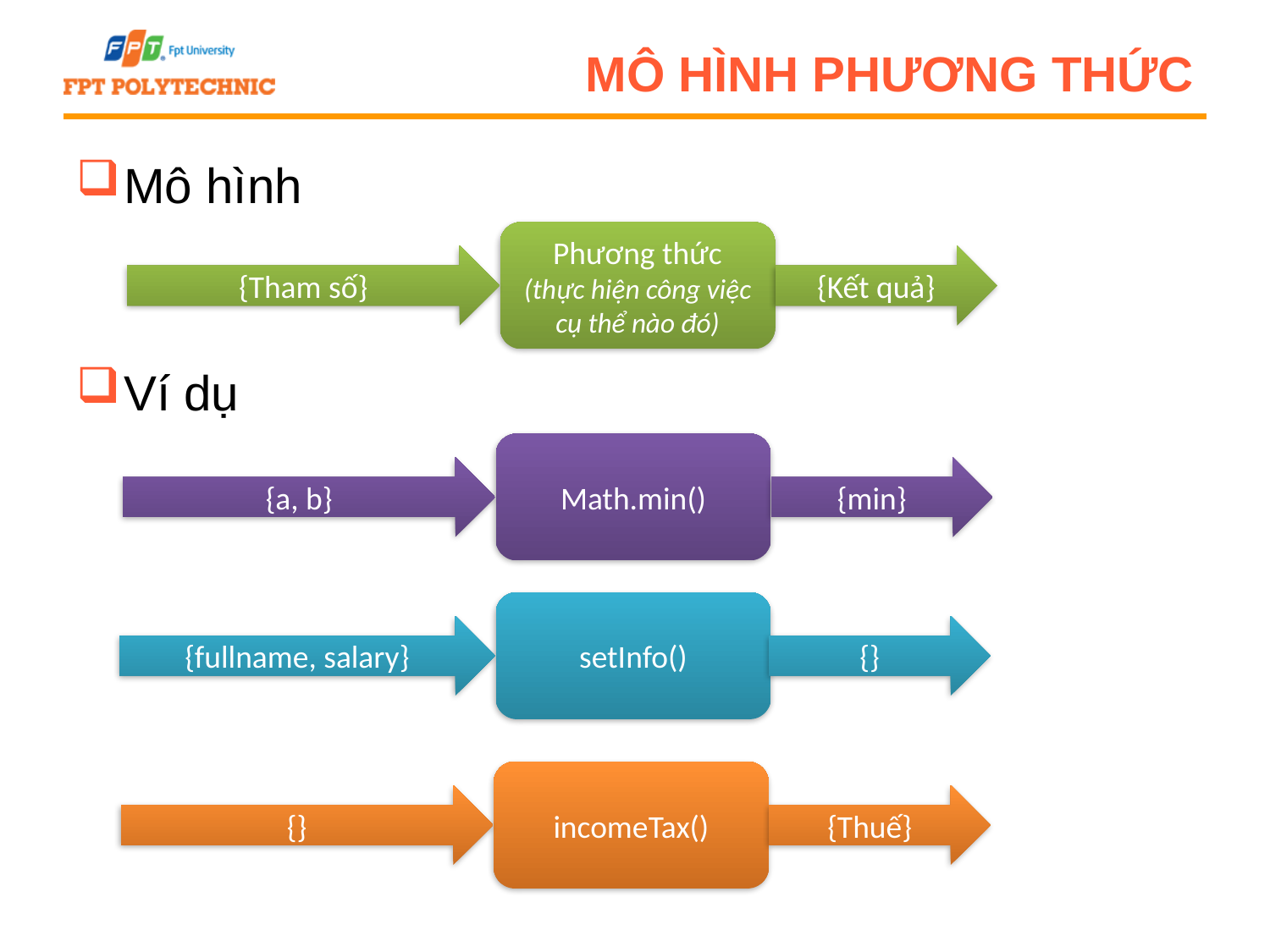

# Mô hình phương thức
Mô hình

Ví dụ
Phương thức
(thực hiện công việc cụ thể nào đó)
{Tham số}
{Kết quả}
Math.min()
{a, b}
{min}
setInfo()
{fullname, salary}
{}
incomeTax()
{}
{Thuế}